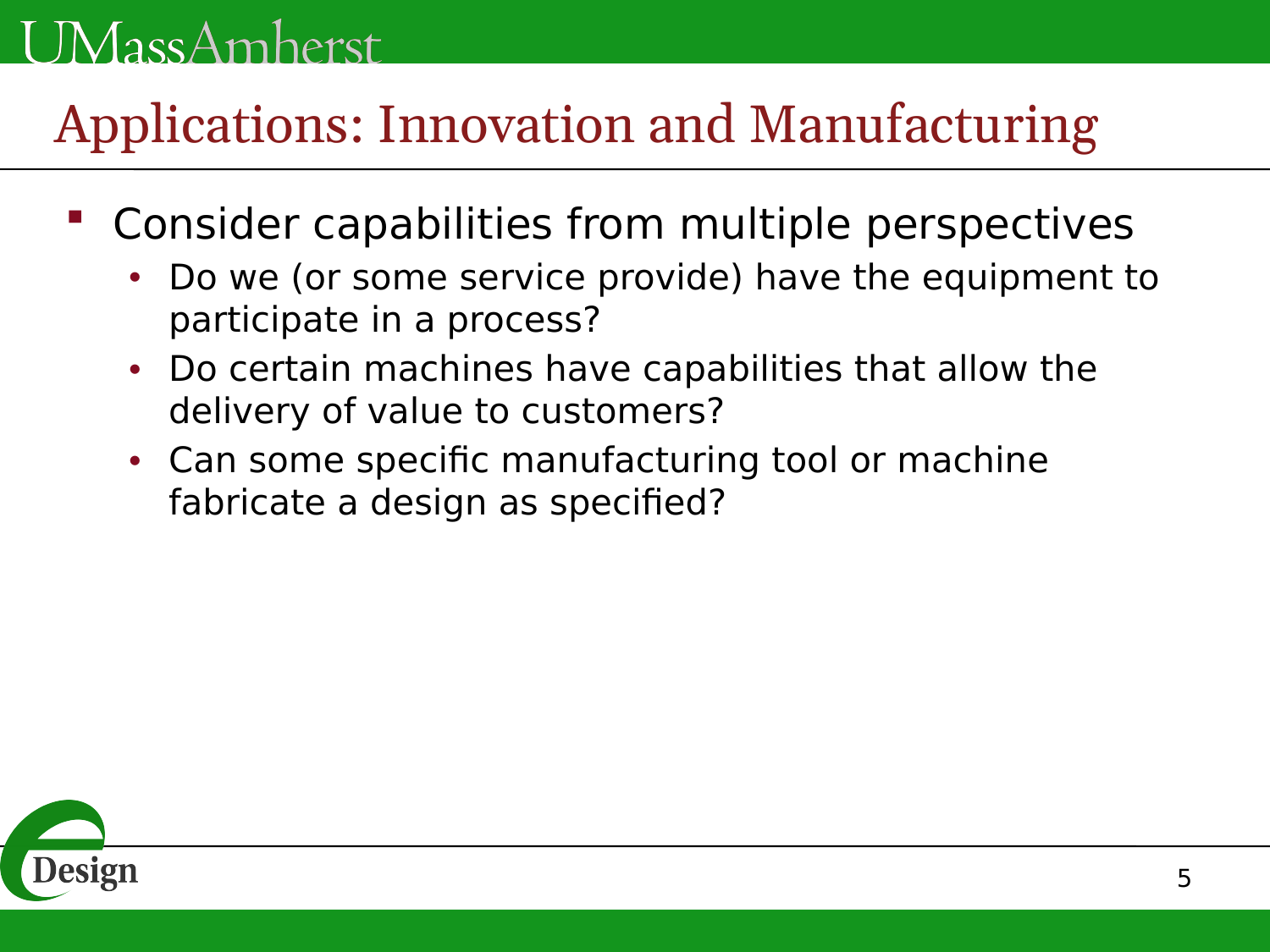

# Applications: Innovation and Manufacturing
Consider capabilities from multiple perspectives
Do we (or some service provide) have the equipment to participate in a process?
Do certain machines have capabilities that allow the delivery of value to customers?
Can some specific manufacturing tool or machine fabricate a design as specified?